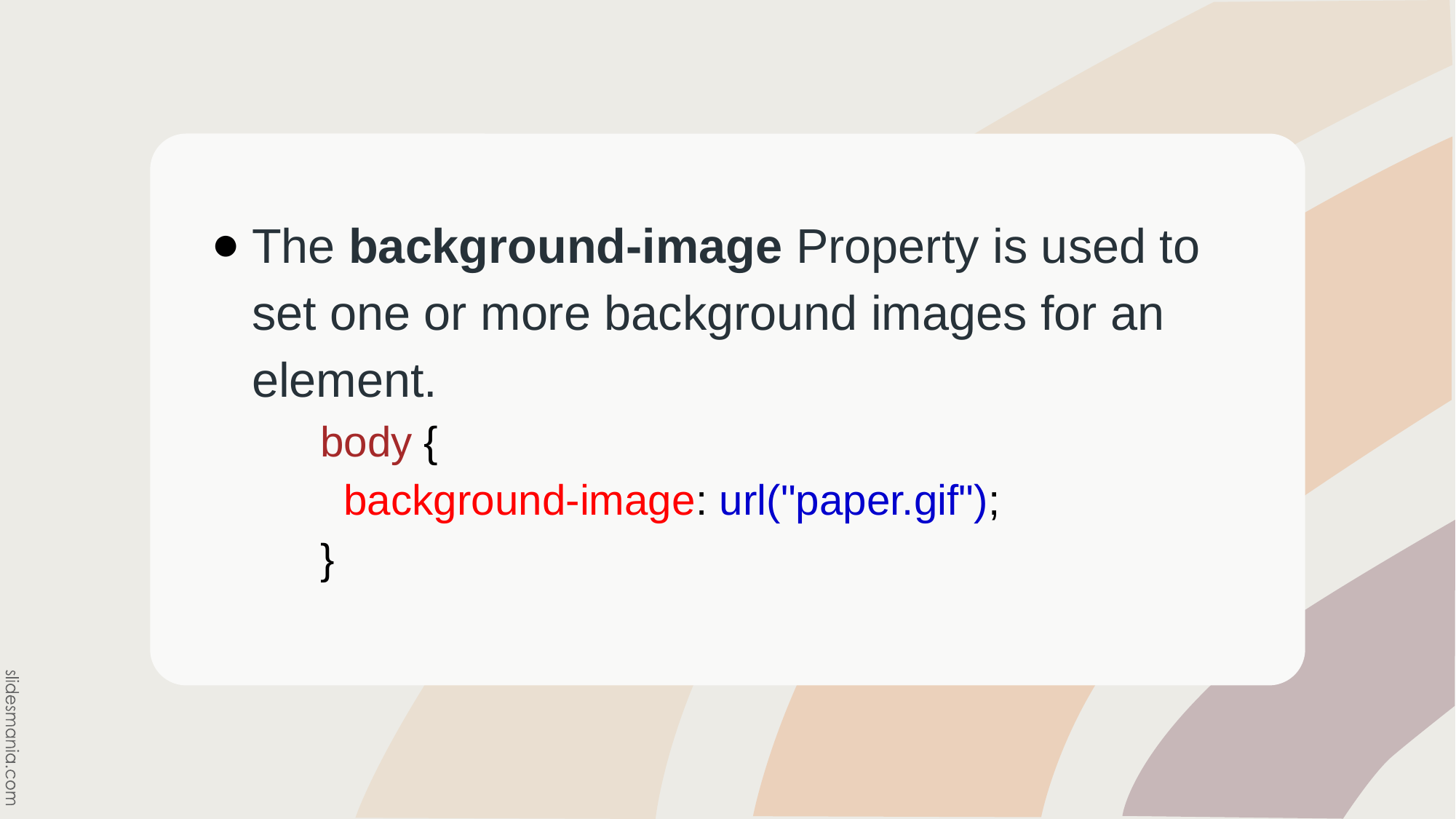

The background-image Property is used to set one or more background images for an element.
body {
  background-image: url("paper.gif");
}